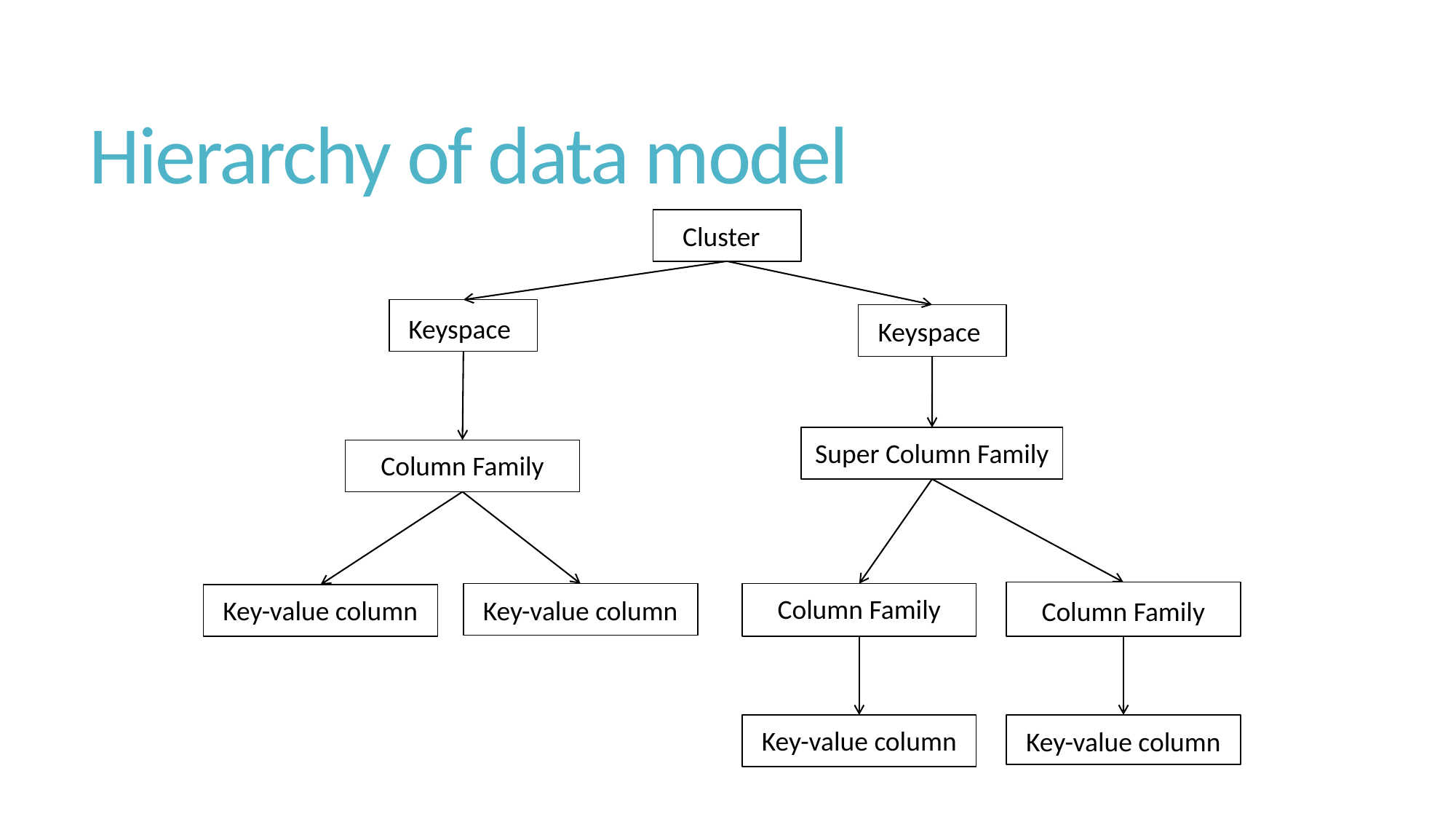

# Hierarchy of data model
Key
Cluster

Keyspace
Keyspace

Super Column Family

Column Family

Key-value
Column Family
Key-value column
Key-value column
Column Family

Key-value column
Key-value column